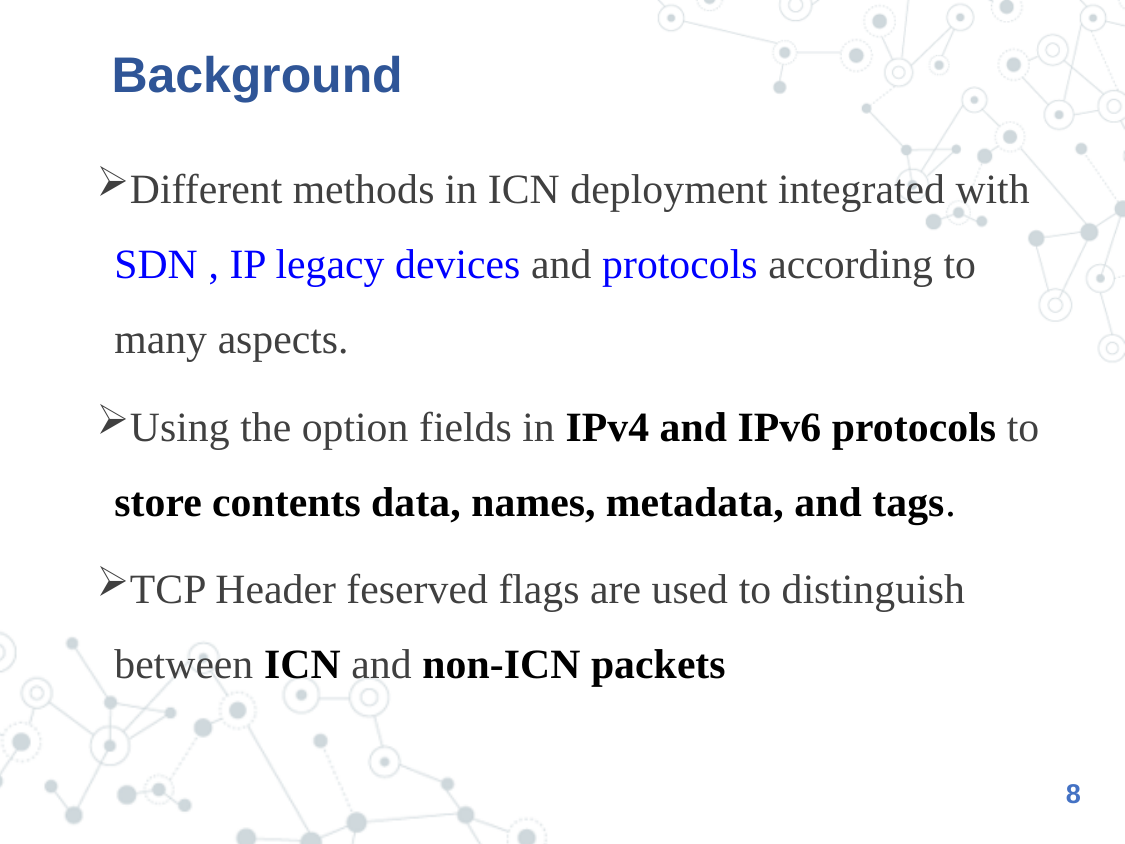

# Background
Different methods in ICN deployment integrated with SDN , IP legacy devices and protocols according to many aspects.
Using the option fields in IPv4 and IPv6 protocols to store contents data, names, metadata, and tags.
TCP Header feserved flags are used to distinguish between ICN and non-ICN packets